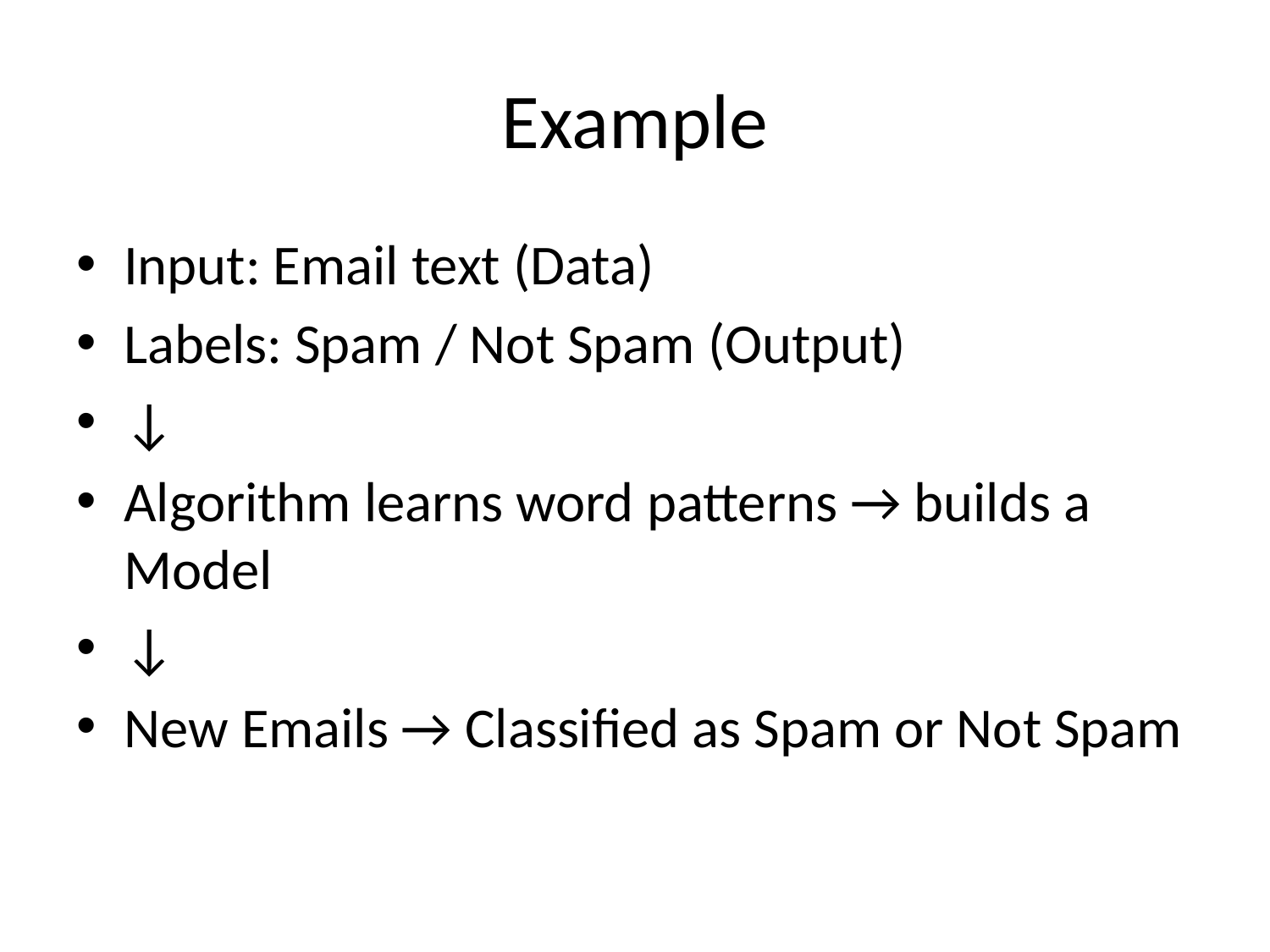

# Example
Input: Email text (Data)
Labels: Spam / Not Spam (Output)
↓
Algorithm learns word patterns → builds a Model
↓
New Emails → Classified as Spam or Not Spam